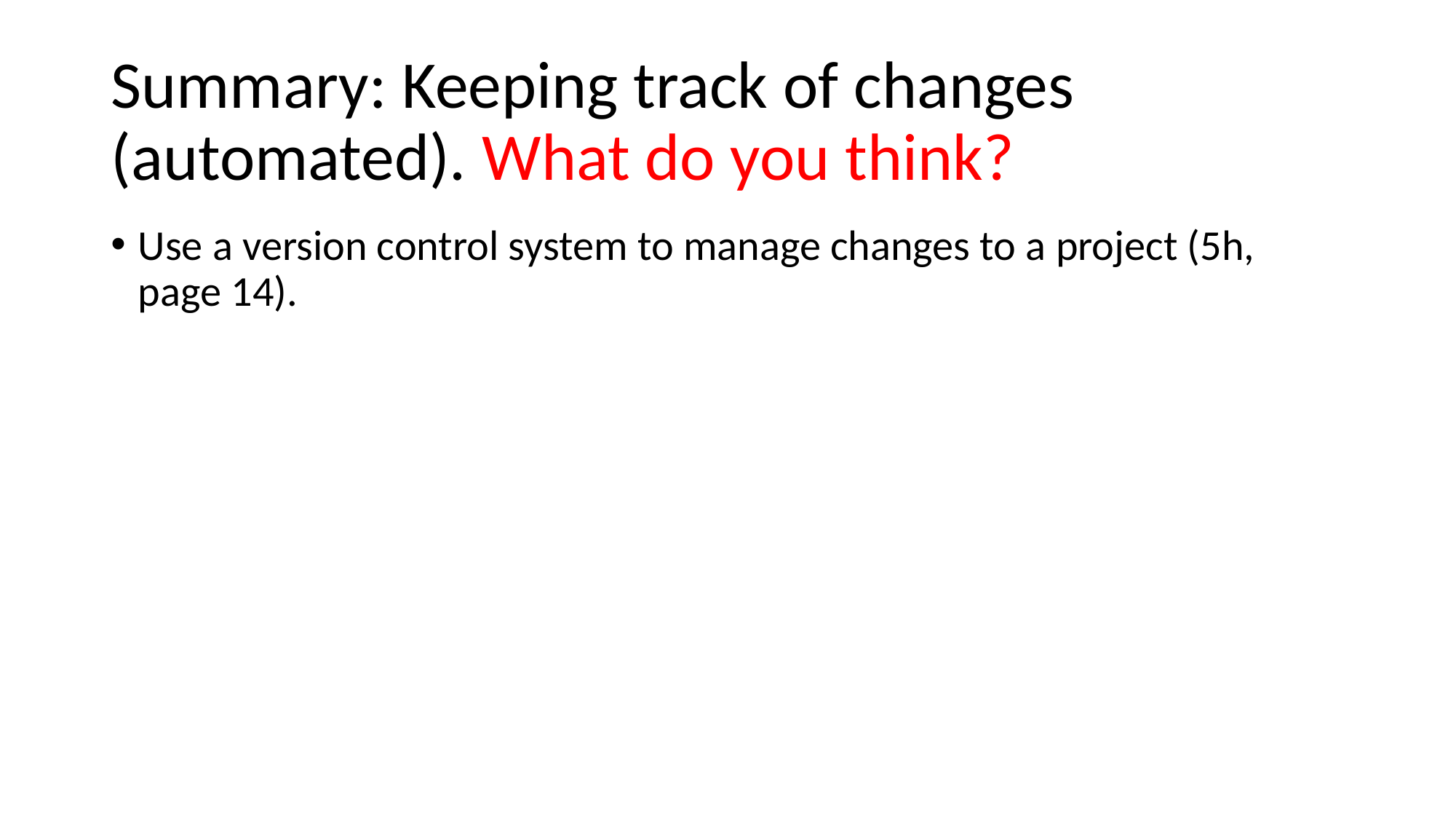

# Summary: Keeping track of changes (automated). What do you think?
Use a version control system to manage changes to a project (5h, page 14).